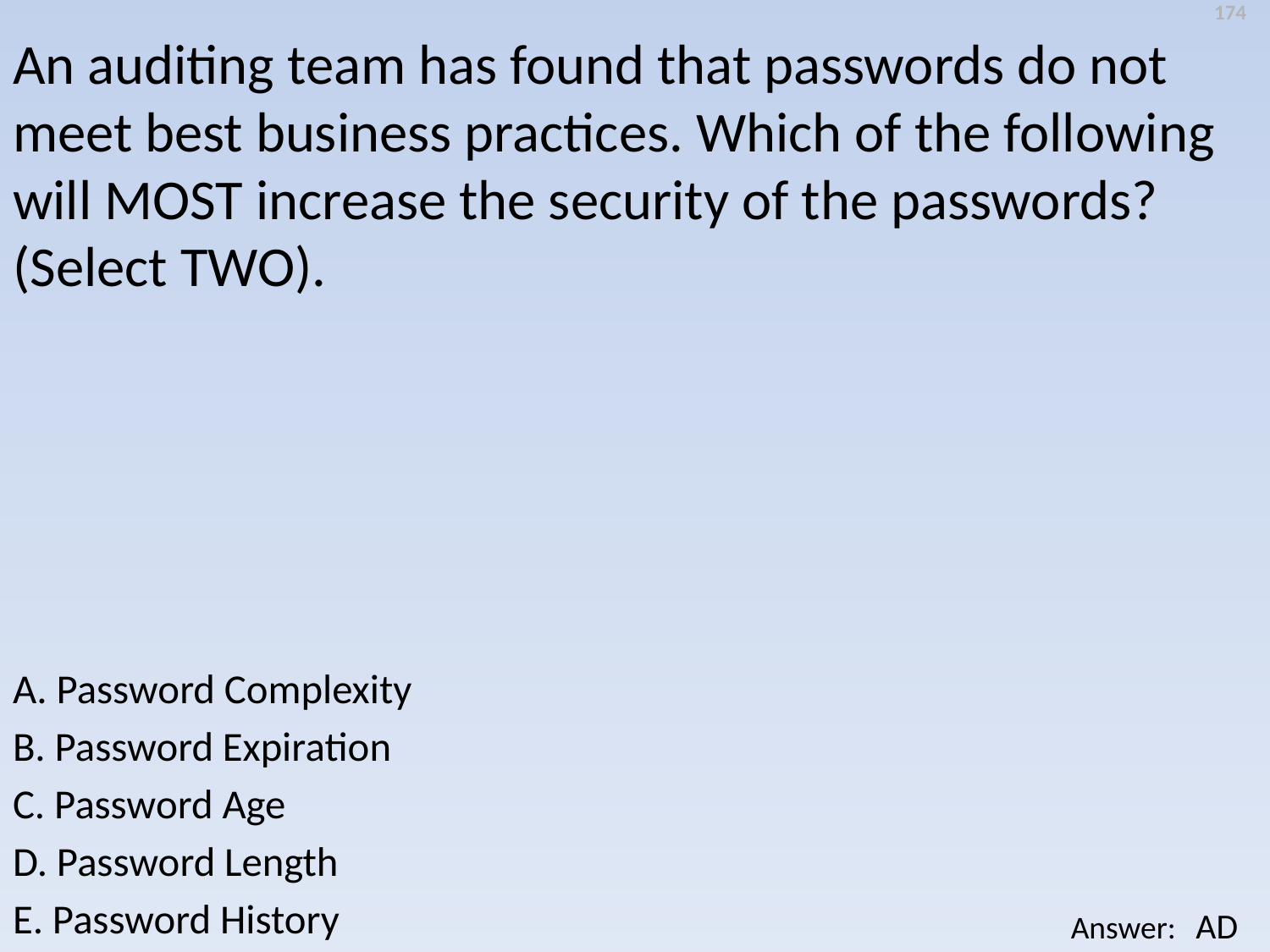

174
An auditing team has found that passwords do not meet best business practices. Which of the following will MOST increase the security of the passwords? (Select TWO).
A. Password Complexity
B. Password Expiration
C. Password Age
D. Password Length
E. Password History
AD